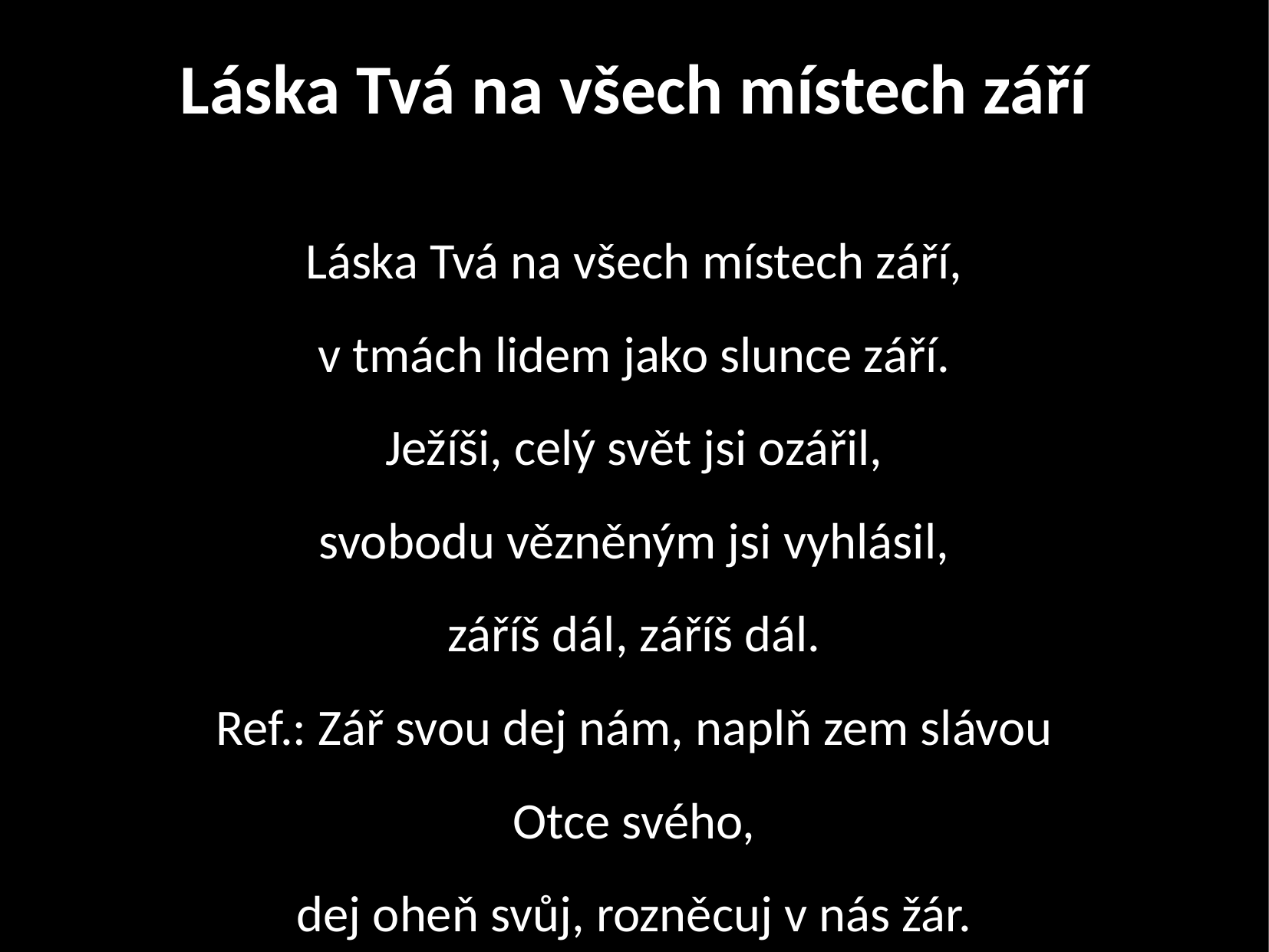

Láska Tvá na všech místech září
Láska Tvá na všech místech září,
v tmách lidem jako slunce září.
Ježíši, celý svět jsi ozářil,
svobodu vězněným jsi vyhlásil,
záříš dál, záříš dál.
Ref.: Zář svou dej nám, naplň zem slávou
Otce svého,
dej oheň svůj, rozněcuj v nás žár.
Proud milosti zaplaví nás i celý národ,
dej Slovo své, ať je nám svící v tmách.